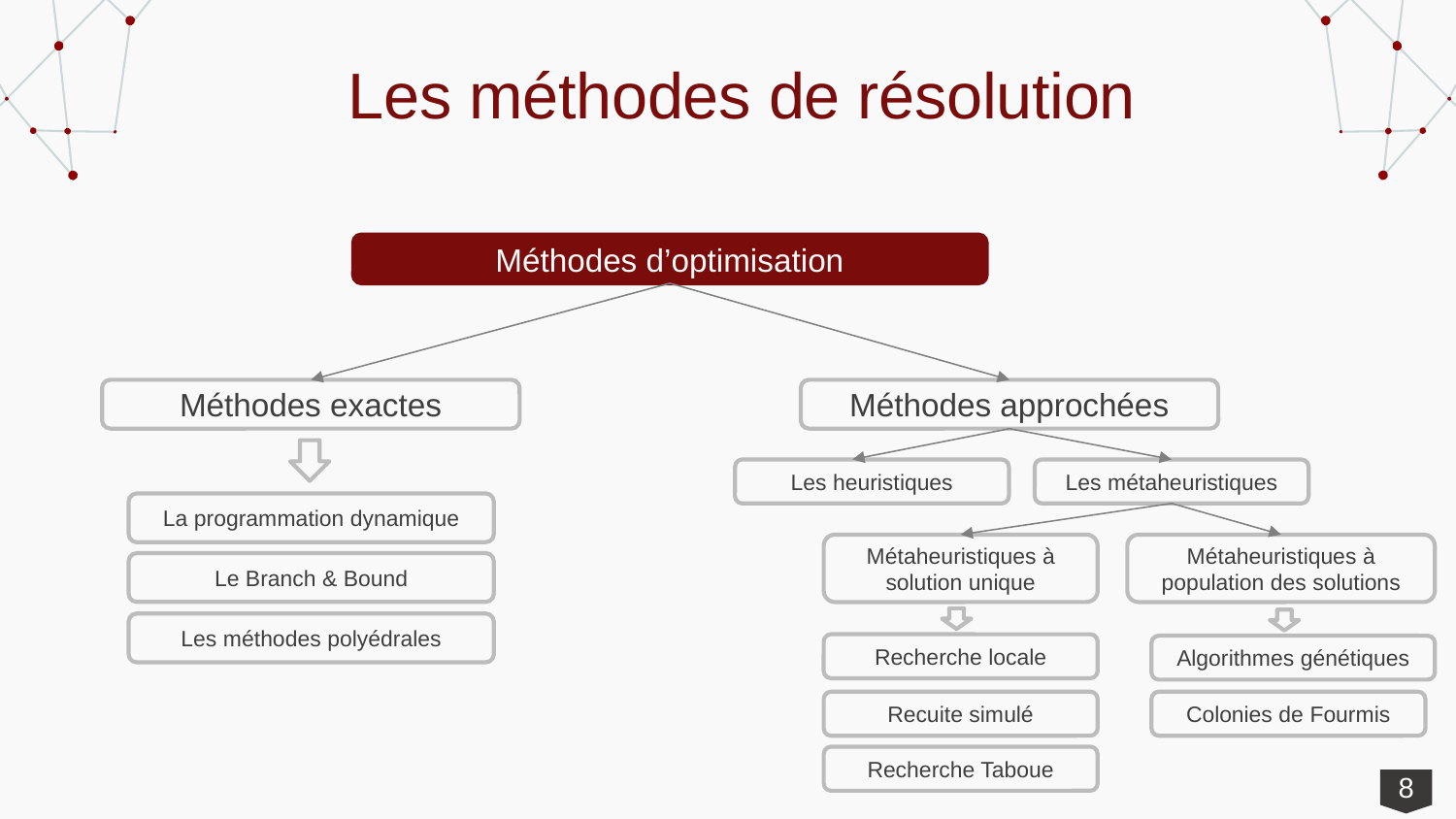

# Les méthodes de résolution
Méthodes d’optimisation
Méthodes exactes
Méthodes approchées

Les heuristiques
Les métaheuristiques
La programmation dynamique
Métaheuristiques à solution unique
Métaheuristiques à population des solutions
Le Branch & Bound

Les méthodes polyédrales
Recherche locale
Algorithmes génétiques
Recuite simulé
Colonies de Fourmis
Recherche Taboue
8